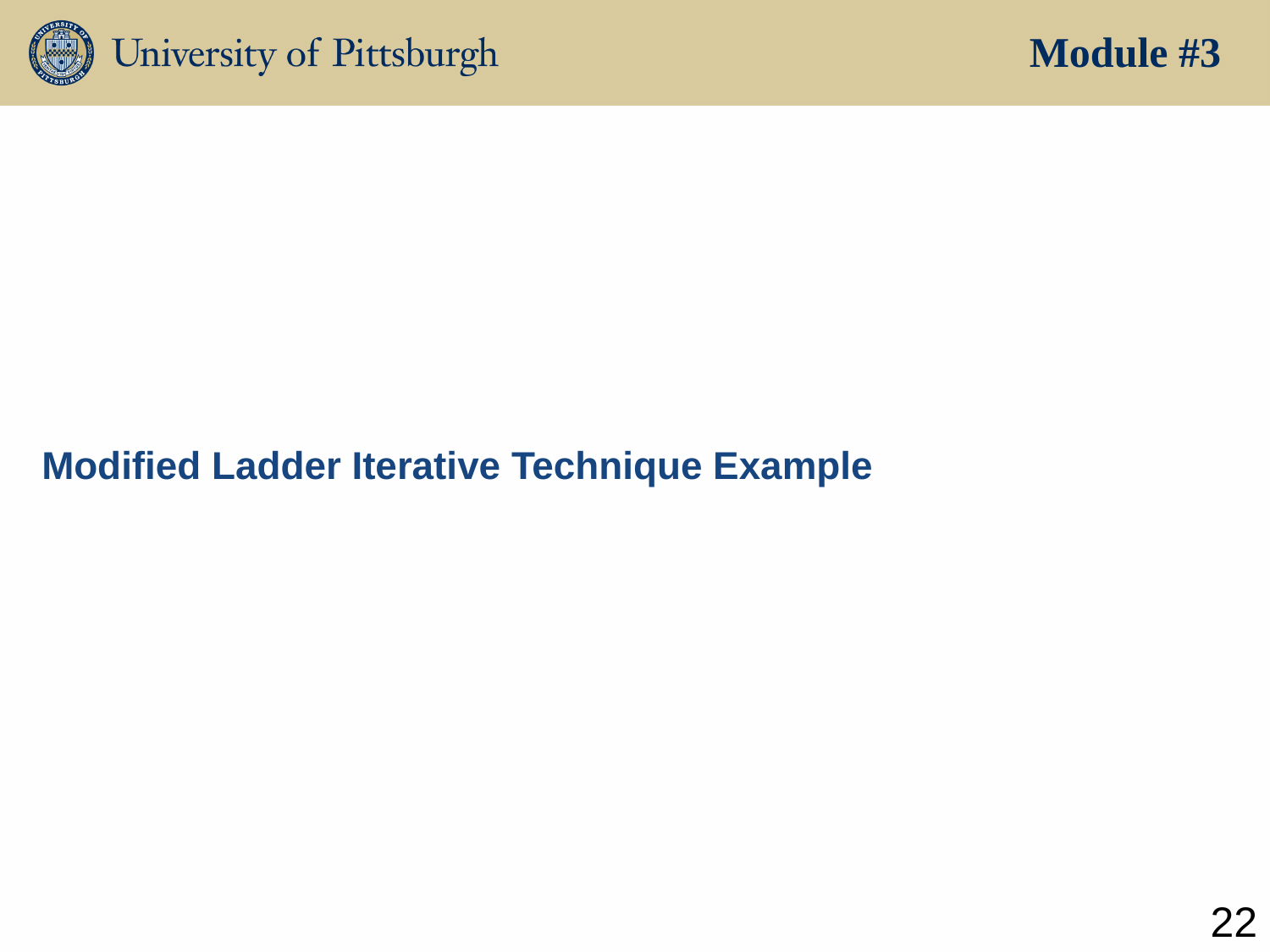

Module #3
Modified Ladder Iterative Technique Example
22